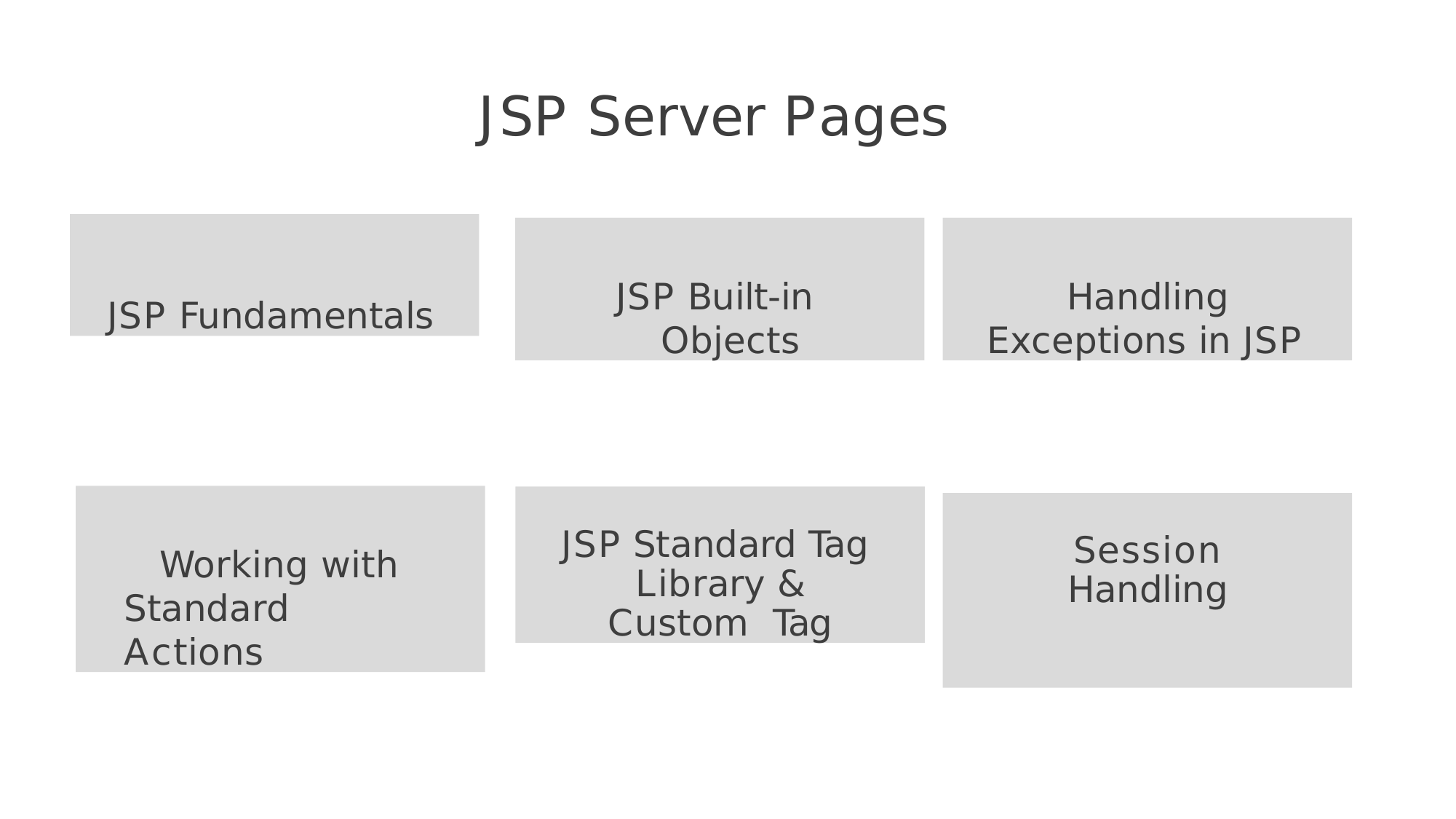

# JSP Server Pages

JSP Fundamentals

JSP Built-in  Objects

Handling  Exceptions in JSP

Working with  Standard Actions
JSP Standard Tag  Library & Custom  Tag
Session Handling

2